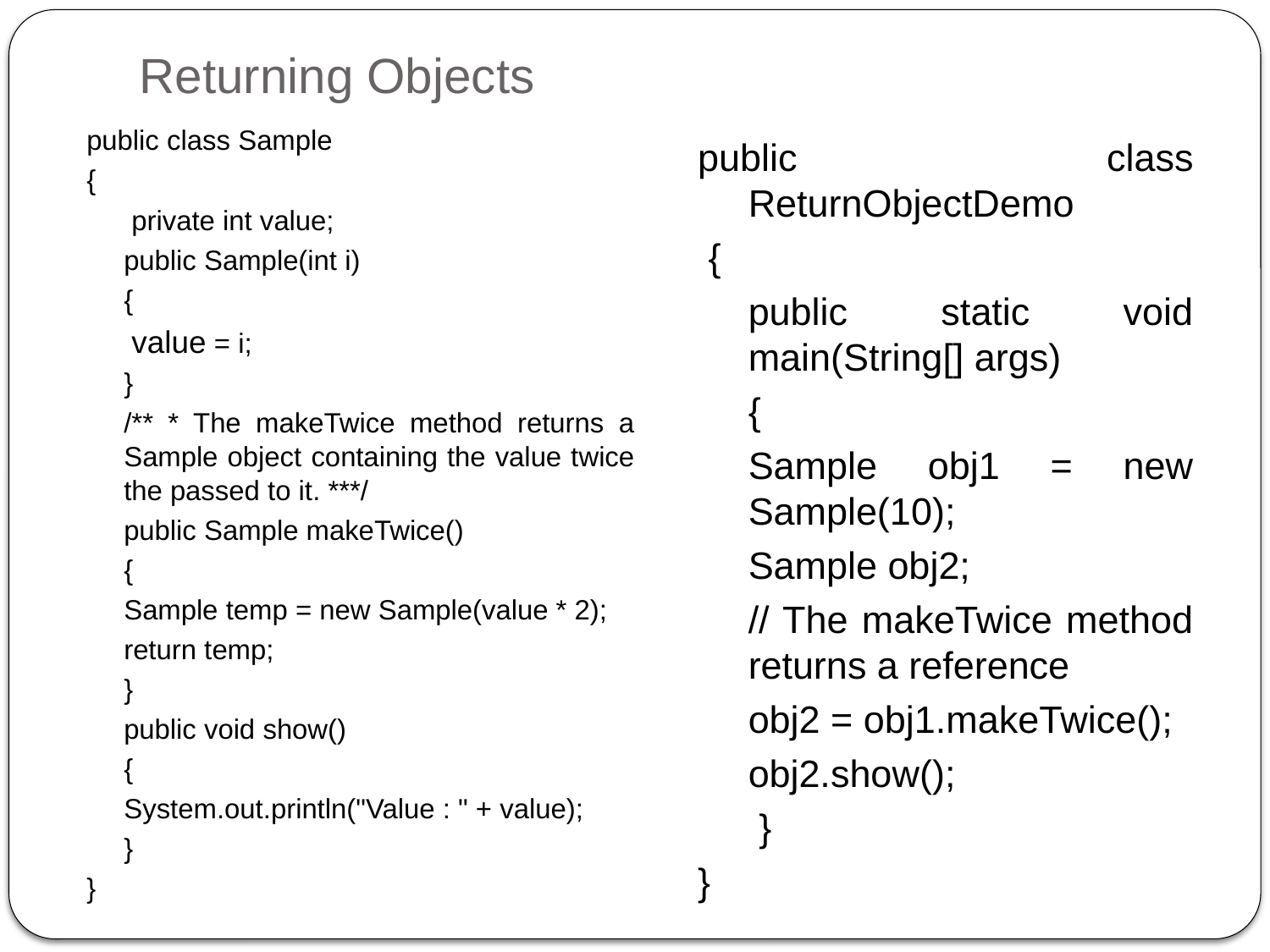

# Returning Objects
public class Sample
{
	 private int value;
	public Sample(int i)
	{
		 value = i;
	}
	/** * The makeTwice method returns a Sample object containing the value twice the passed to it. ***/
	public Sample makeTwice()
	{
		Sample temp = new Sample(value * 2);
		return temp;
	}
	public void show()
	{
		System.out.println("Value : " + value);
	}
}
public class ReturnObjectDemo
 {
	public static void main(String[] args)
	{
		Sample obj1 = new Sample(10);
		Sample obj2;
		// The makeTwice method returns a reference
		obj2 = obj1.makeTwice();
		obj2.show();
	 }
}